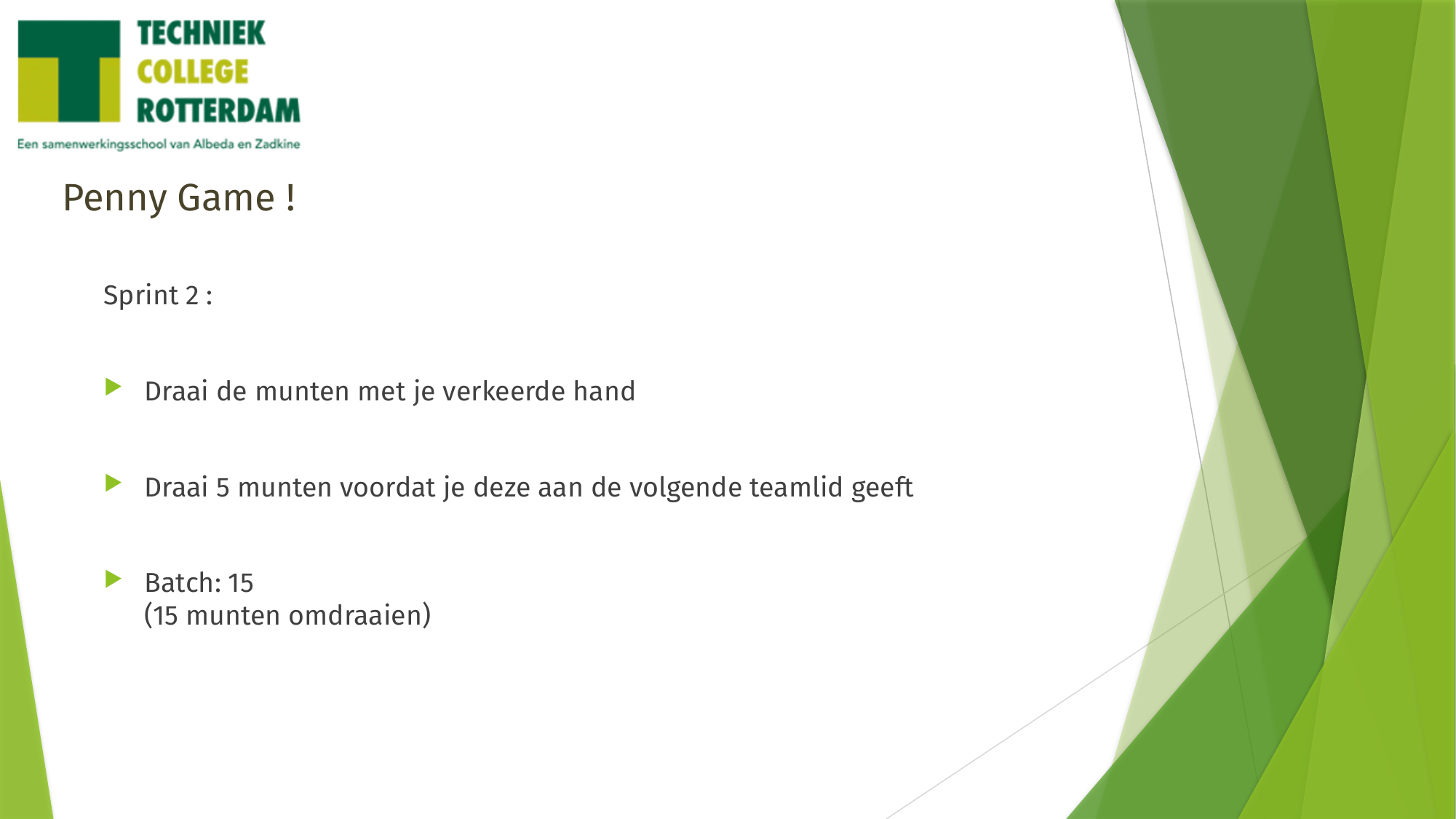

# Penny Game !

Sprint 2 :

Draai de munten met je verkeerde hand

Draai 5 munten voordat je deze aan de volgende teamlid geeft

Batch: 15
(15 munten omdraaien)